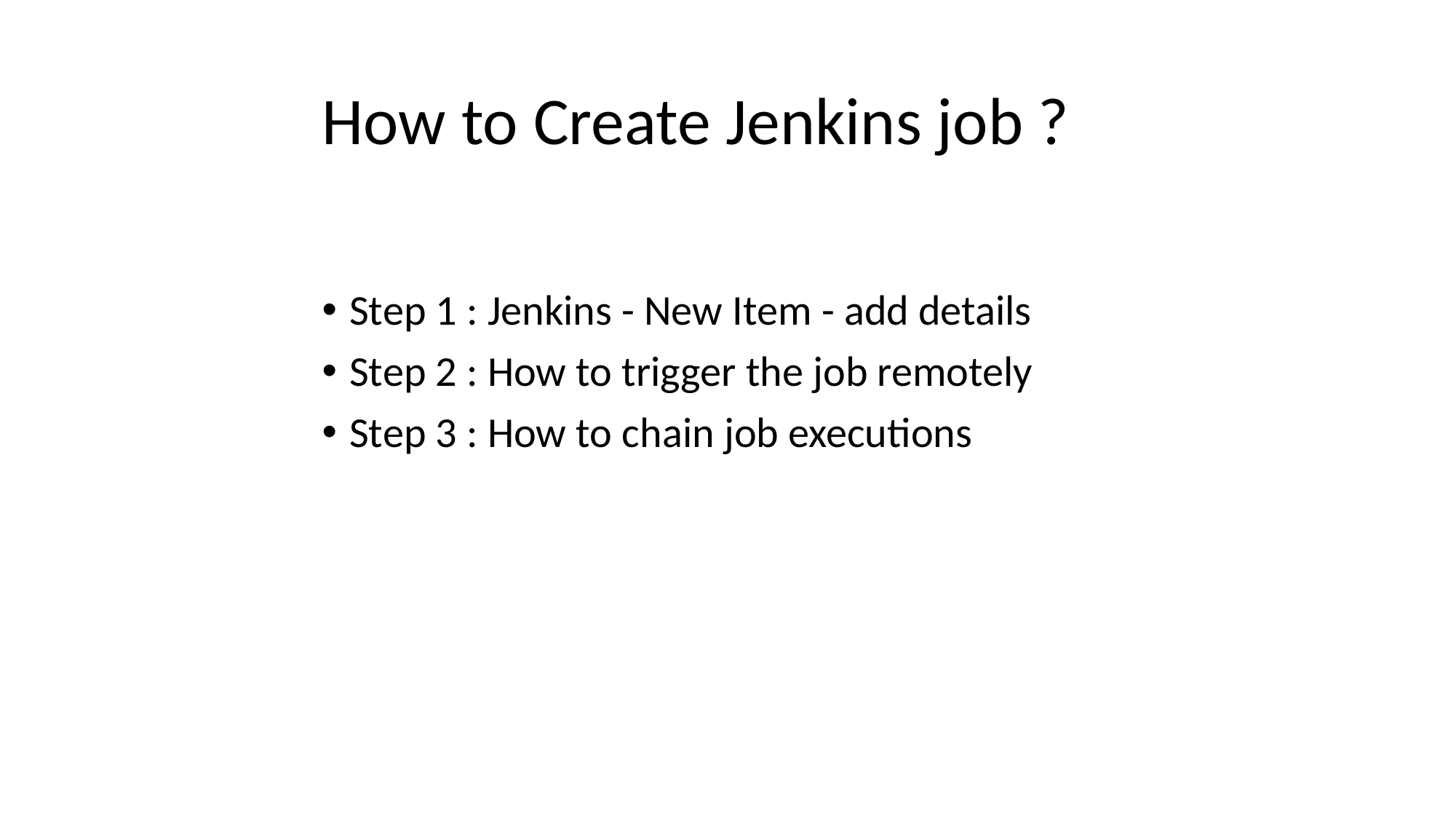

# How to Create Jenkins job ?
Step 1 : Jenkins - New Item - add details
Step 2 : How to trigger the job remotely
Step 3 : How to chain job executions